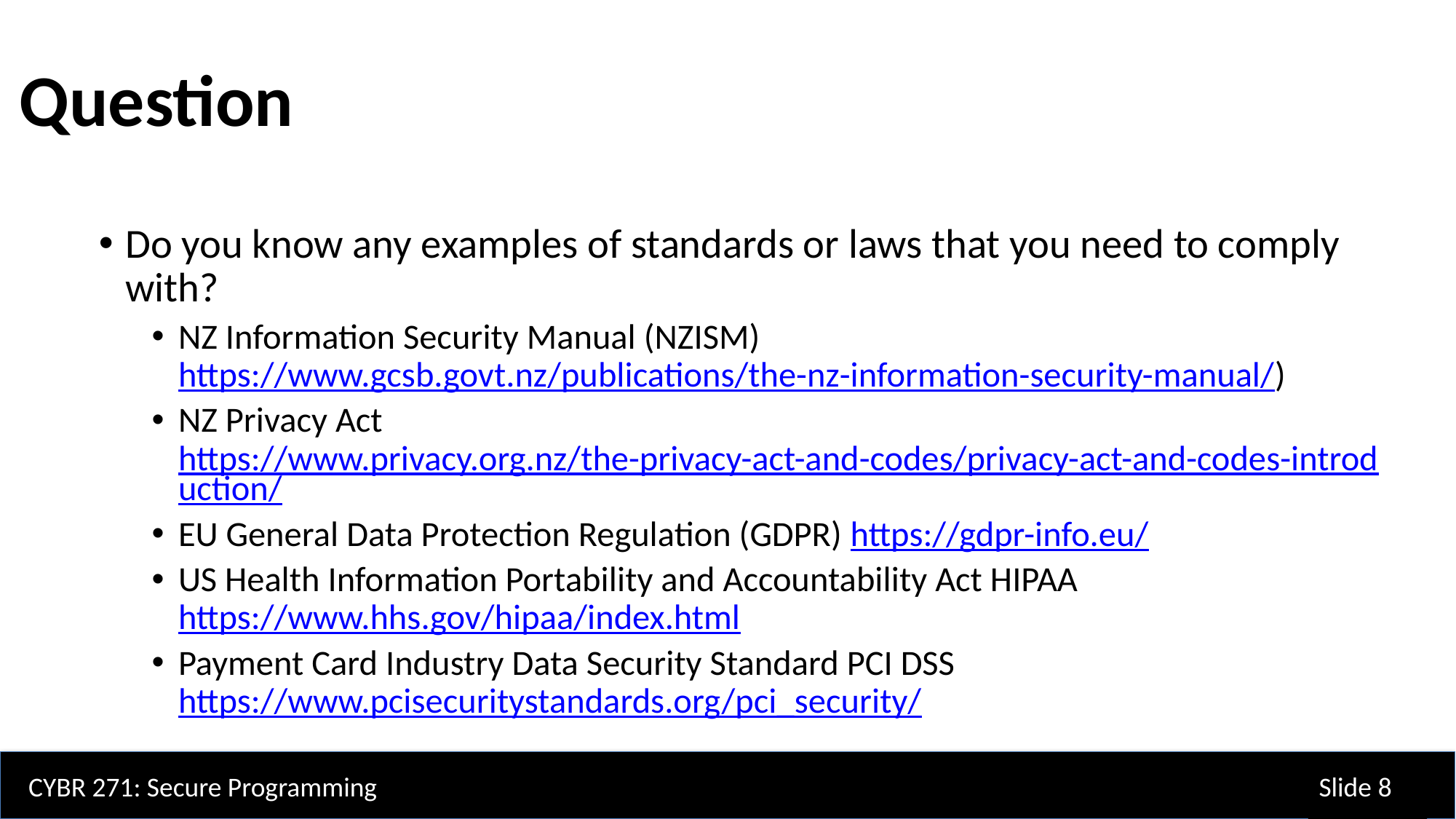

Question
Do you know any examples of standards or laws that you need to comply with?
NZ Information Security Manual (NZISM) https://www.gcsb.govt.nz/publications/the-nz-information-security-manual/)
NZ Privacy Act https://www.privacy.org.nz/the-privacy-act-and-codes/privacy-act-and-codes-introduction/
EU General Data Protection Regulation (GDPR) https://gdpr-info.eu/
US Health Information Portability and Accountability Act HIPAA https://www.hhs.gov/hipaa/index.html
Payment Card Industry Data Security Standard PCI DSS https://www.pcisecuritystandards.org/pci_security/

CYBR 271: Secure Programming
Slide 8